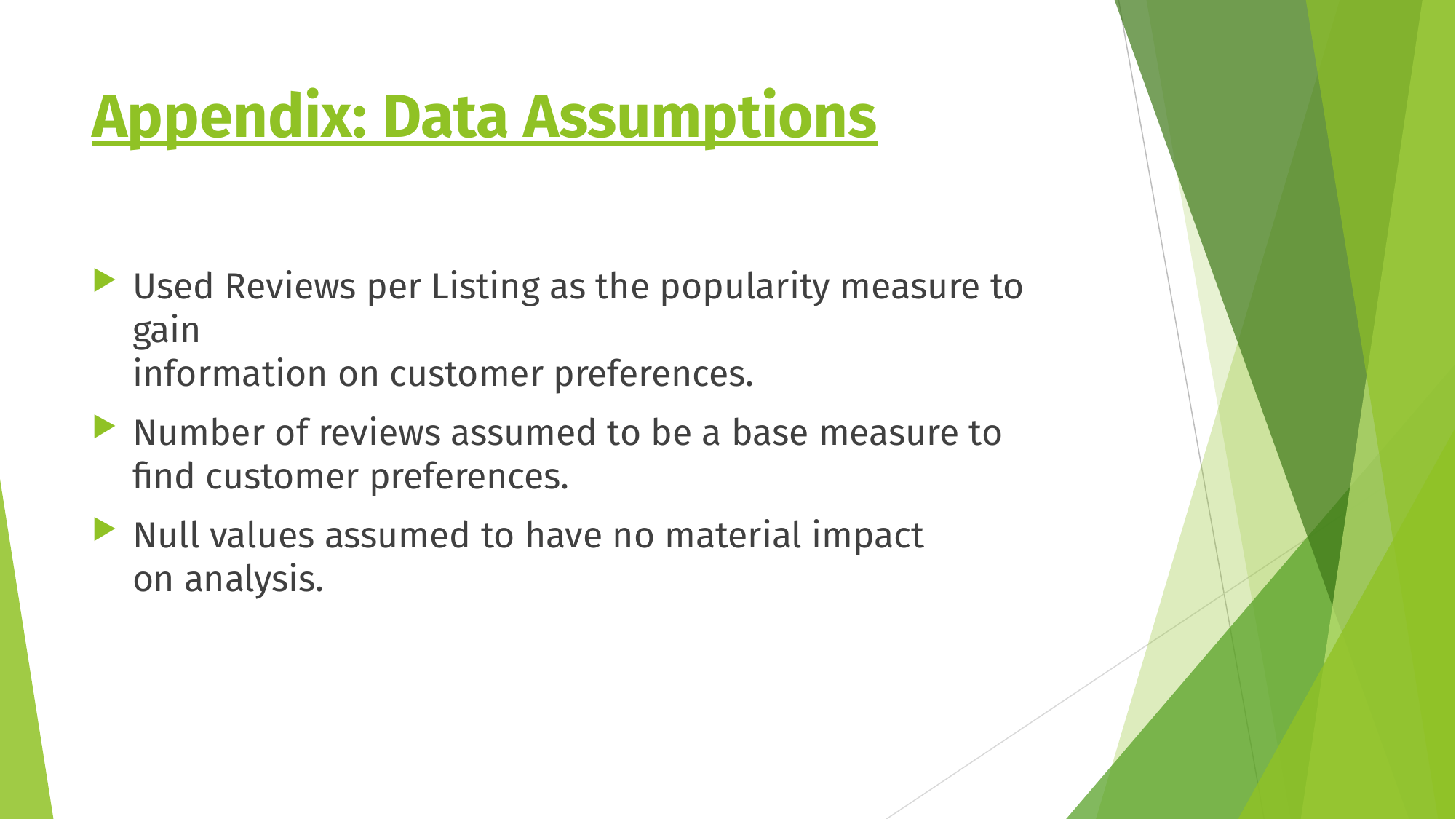

# Appendix: Data Assumptions
Used Reviews per Listing as the popularity measure to gain
information on customer preferences.
Number of reviews assumed to be a base measure to find customer preferences.
Null values assumed to have no material impact on analysis.